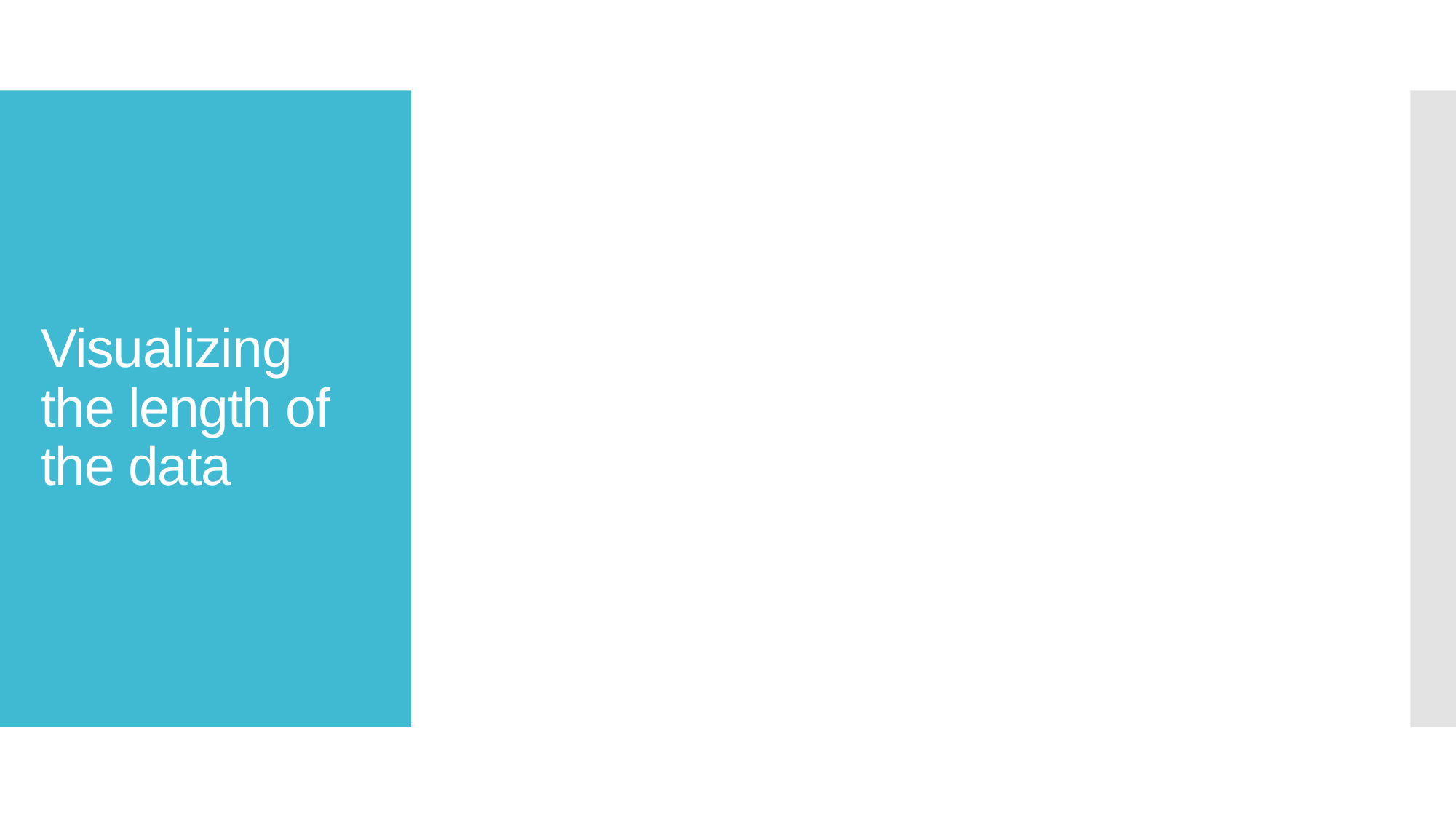

# Visualizing the length of the data